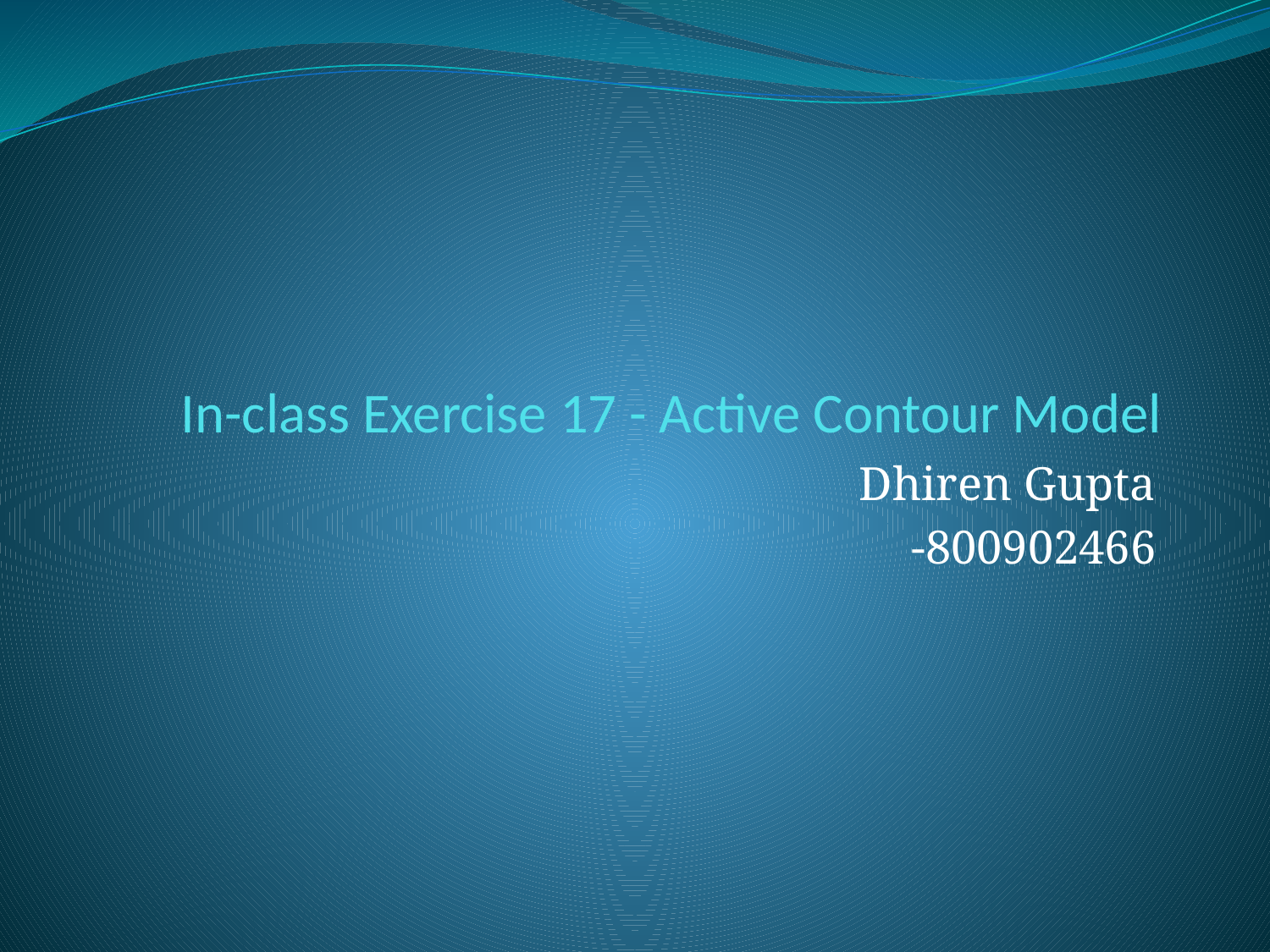

# In-class Exercise 17 - Active Contour Model
Dhiren Gupta
-800902466